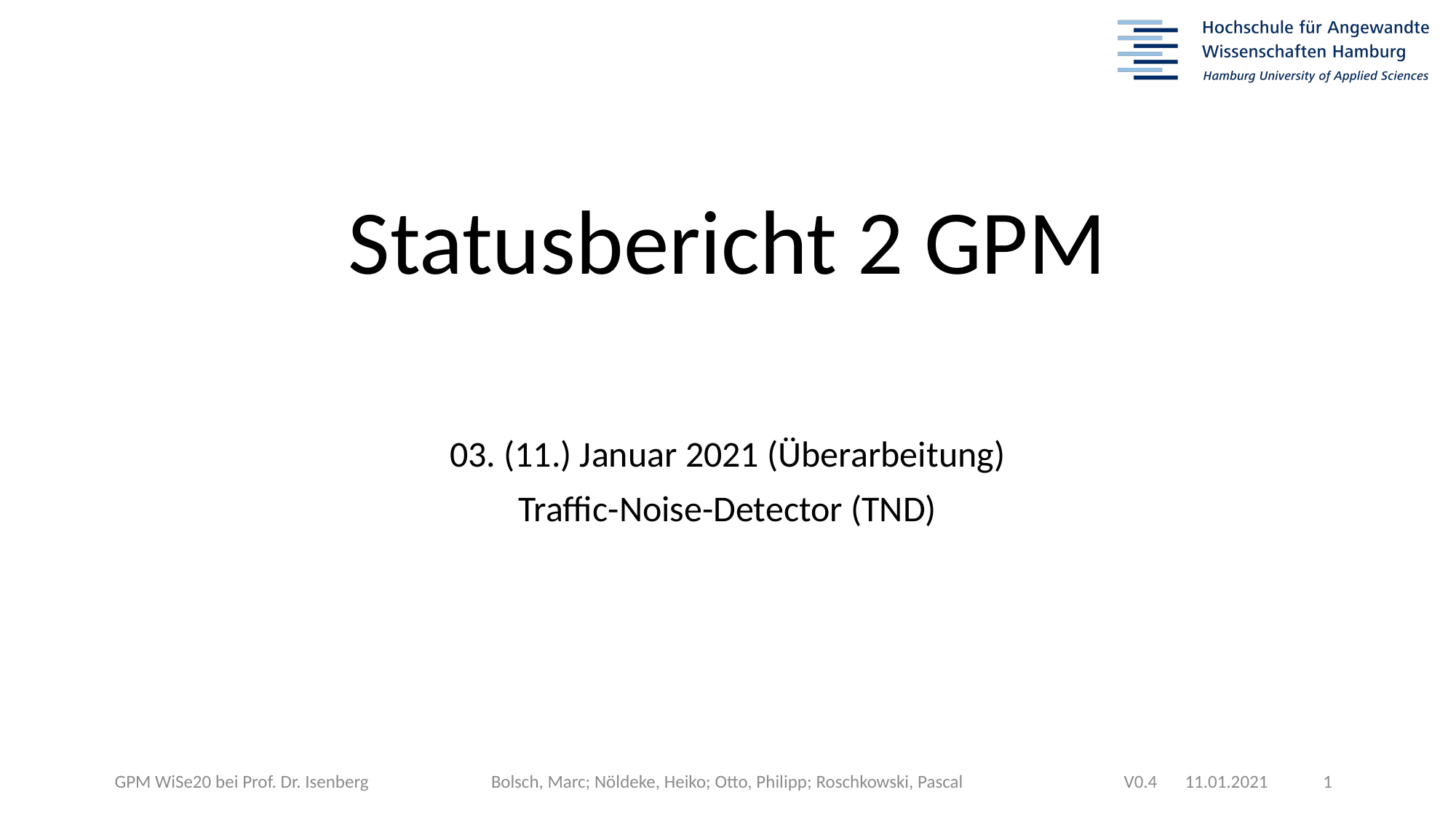

# Statusbericht 2 GPM
03. (11.) Januar 2021 (Überarbeitung)
Traffic-Noise-Detector (TND)
11.01.2021
	 1